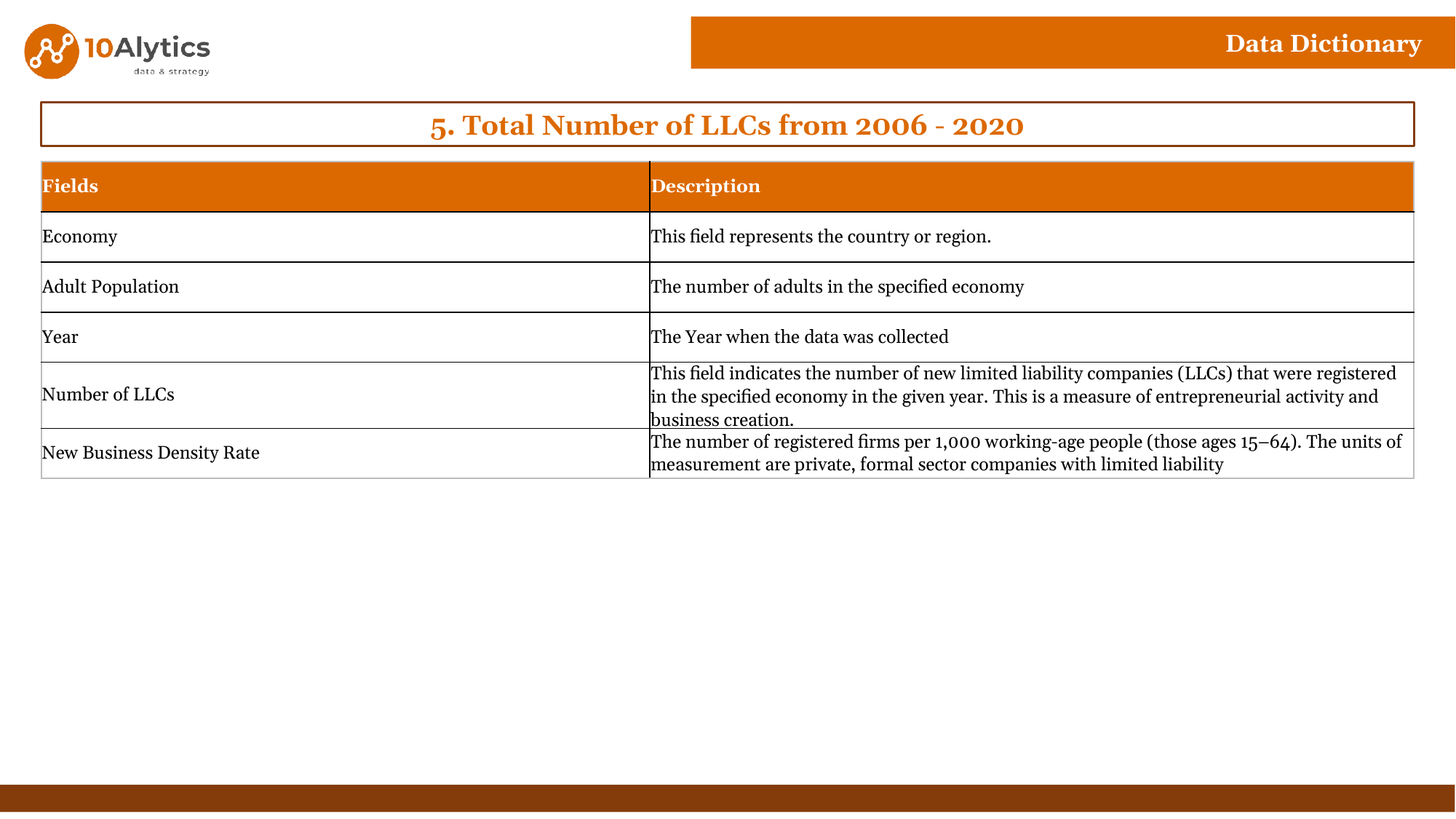

Data Dictionary
5. Total Number of LLCs from 2006 - 2020
| Fields | Description |
| --- | --- |
| Economy | This field represents the country or region. |
| Adult Population | The number of adults in the specified economy |
| Year | The Year when the data was collected |
| Number of LLCs | This field indicates the number of new limited liability companies (LLCs) that were registered in the specified economy in the given year. This is a measure of entrepreneurial activity and business creation. |
| New Business Density Rate | The number of registered firms per 1,000 working-age people (those ages 15–64). The units of measurement are private, formal sector companies with limited liability |